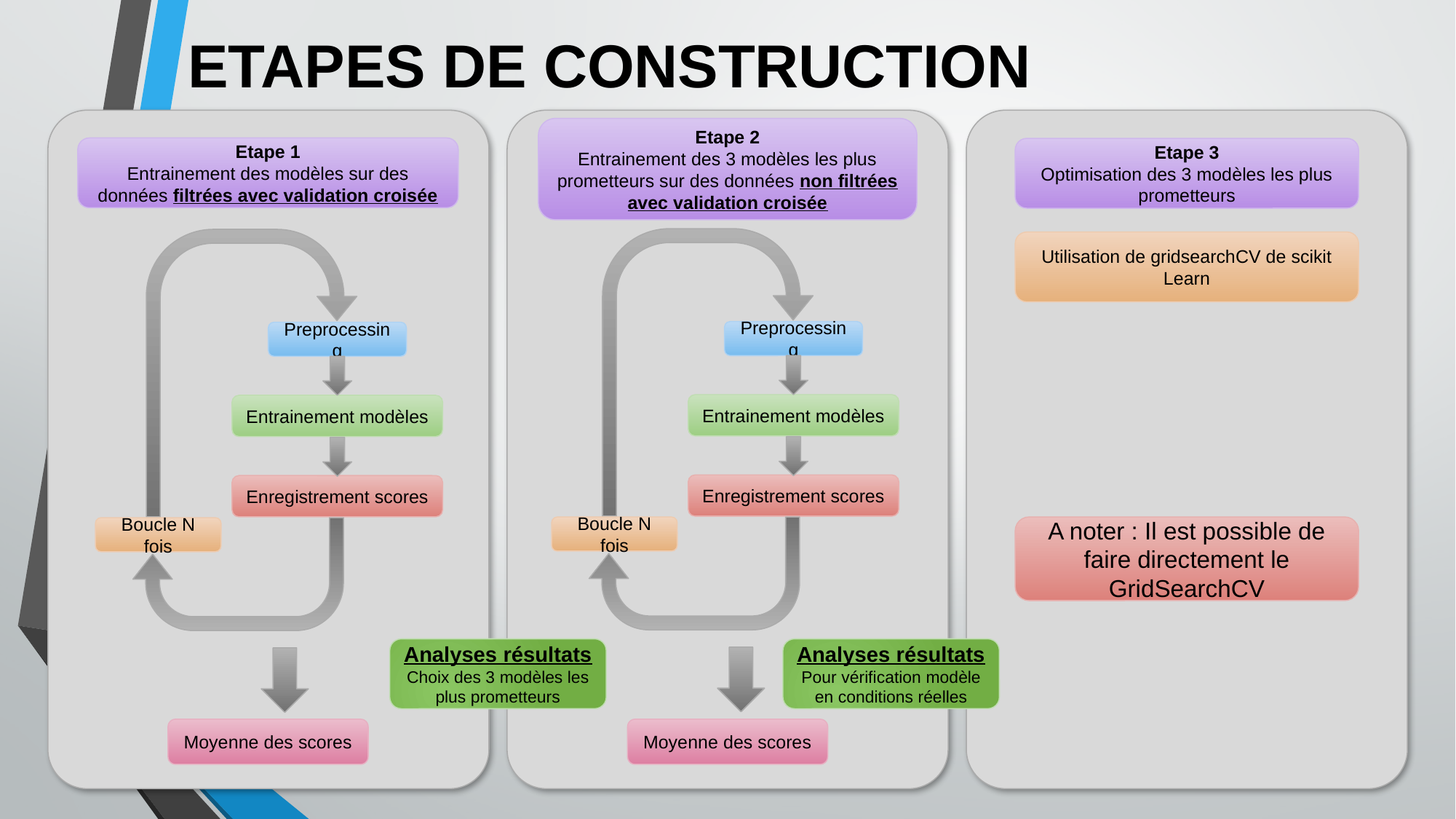

# ETAPES DE CONSTRUCTION

Etape 2
Entrainement des 3 modèles les plus prometteurs sur des données non filtrées avec validation croisée

Preprocessing

Entrainement modèles

Enregistrement scores
Boucle N fois

Moyenne des scores

Etape 3
Optimisation des 3 modèles les plus prometteurs
Utilisation de gridsearchCV de scikit Learn

Etape 1
Entrainement des modèles sur des données filtrées avec validation croisée

Preprocessing

Entrainement modèles

Enregistrement scores
Boucle N fois

Moyenne des scores

A noter : Il est possible de faire directement le GridSearchCV
Analyses résultats
Choix des 3 modèles les plus prometteurs
Analyses résultats
Pour vérification modèle en conditions réelles